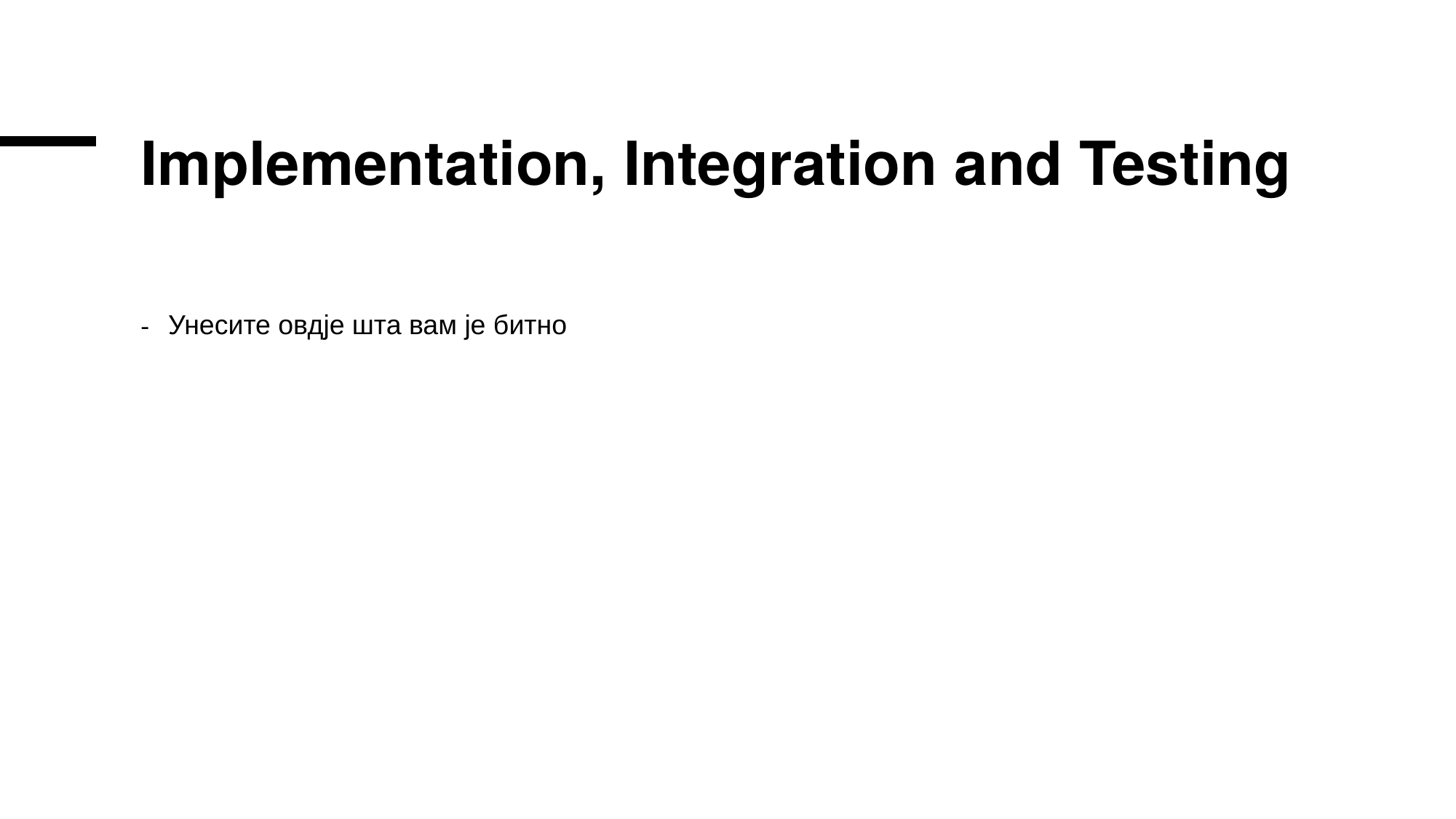

# Implementation, Integration and Testing
Унесите овдје шта вам је битно